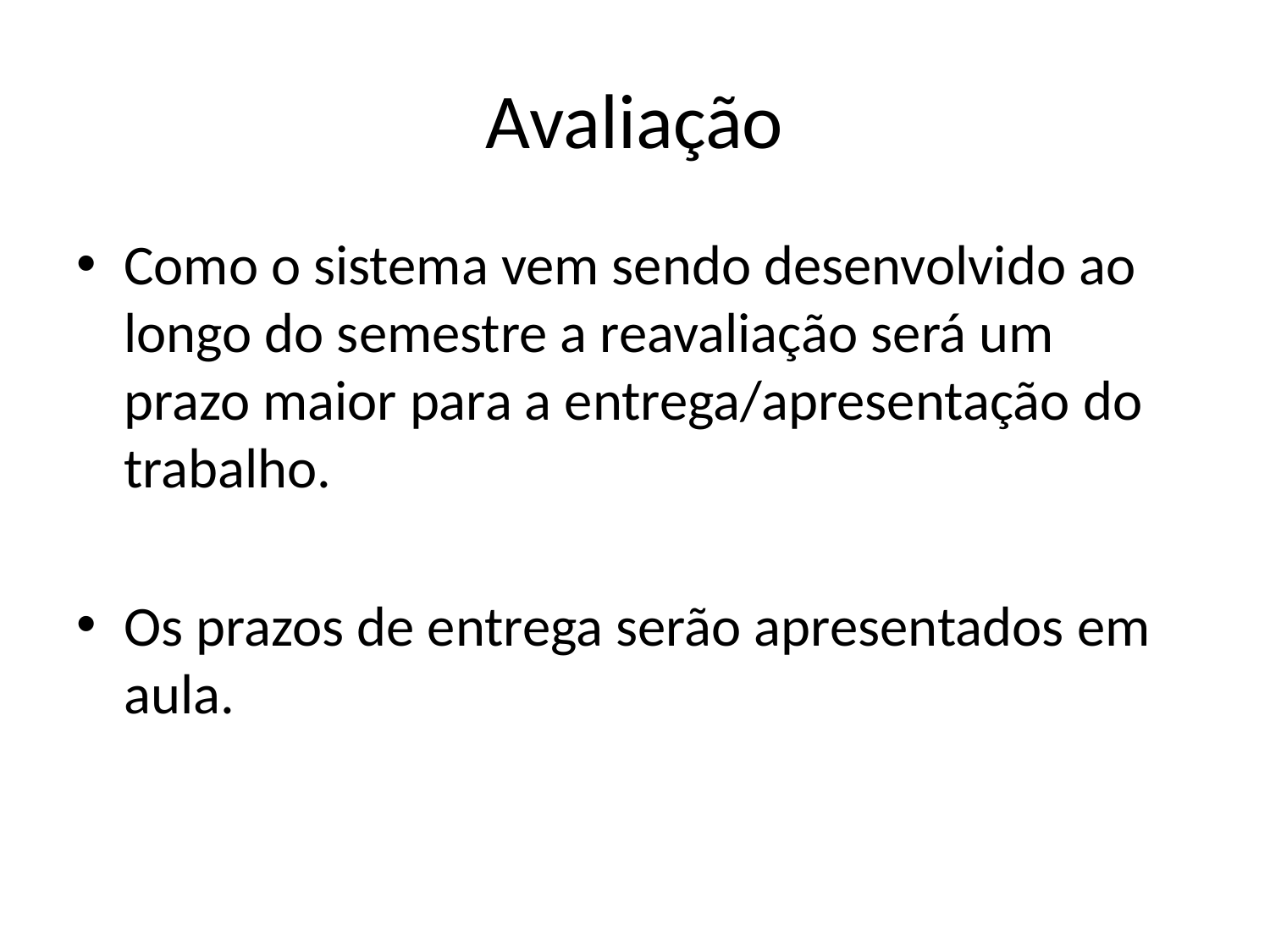

# Avaliação
Como o sistema vem sendo desenvolvido ao longo do semestre a reavaliação será um prazo maior para a entrega/apresentação do trabalho.

Os prazos de entrega serão apresentados em aula.